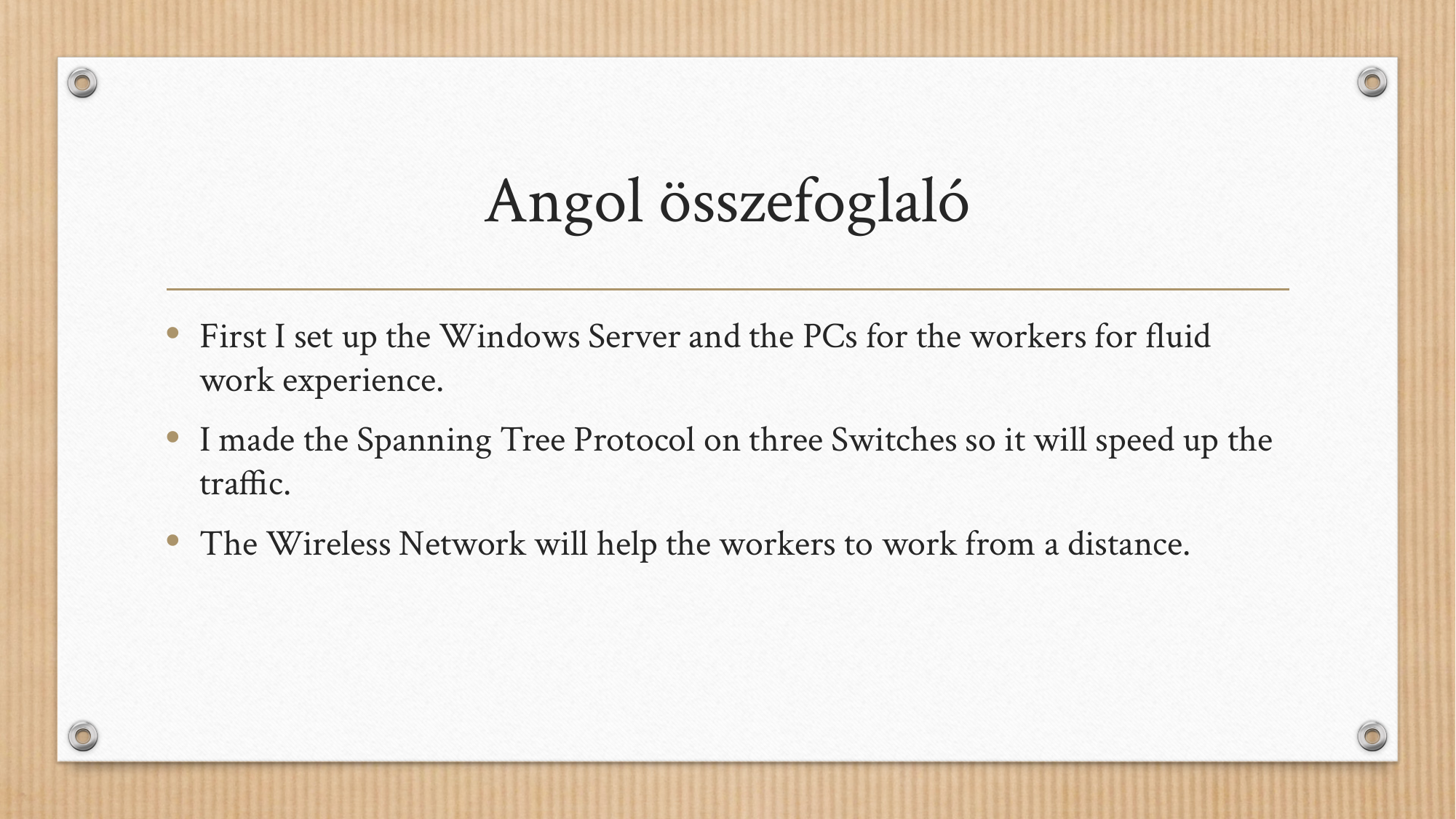

# Angol összefoglaló
First I set up the Windows Server and the PCs for the workers for fluid work experience.
I made the Spanning Tree Protocol on three Switches so it will speed up the traffic.
The Wireless Network will help the workers to work from a distance.